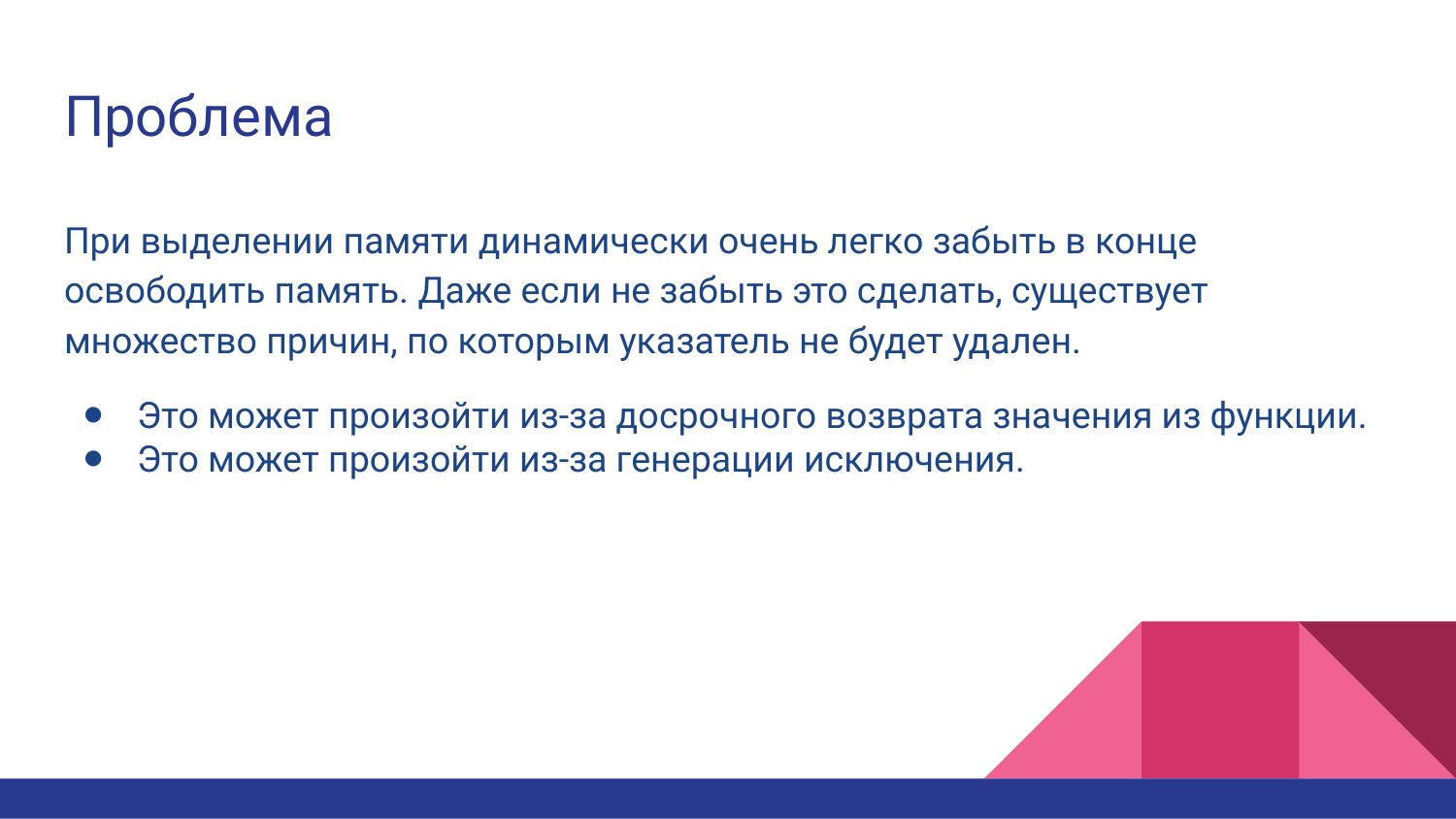

# Проблема
При выделении памяти динамически очень легко забыть в конце освободить память. Даже если не забыть это сделать, существует множество причин, по которым указатель не будет удален.
Это может произойти из-за досрочного возврата значения из функции.
Это может произойти из-за генерации исключения.